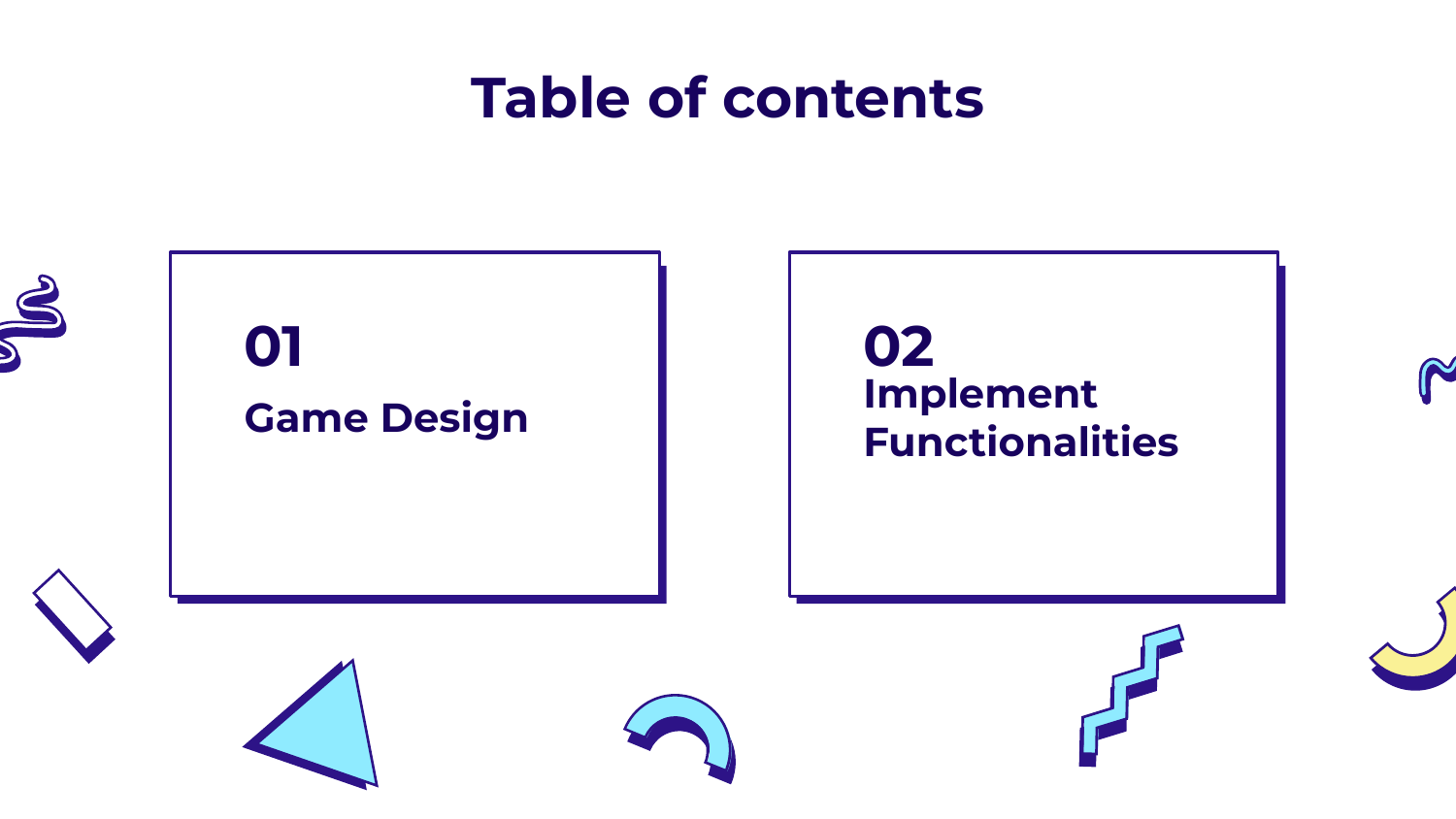

# Table of contents
01
02
Game Design
Implement Functionalities